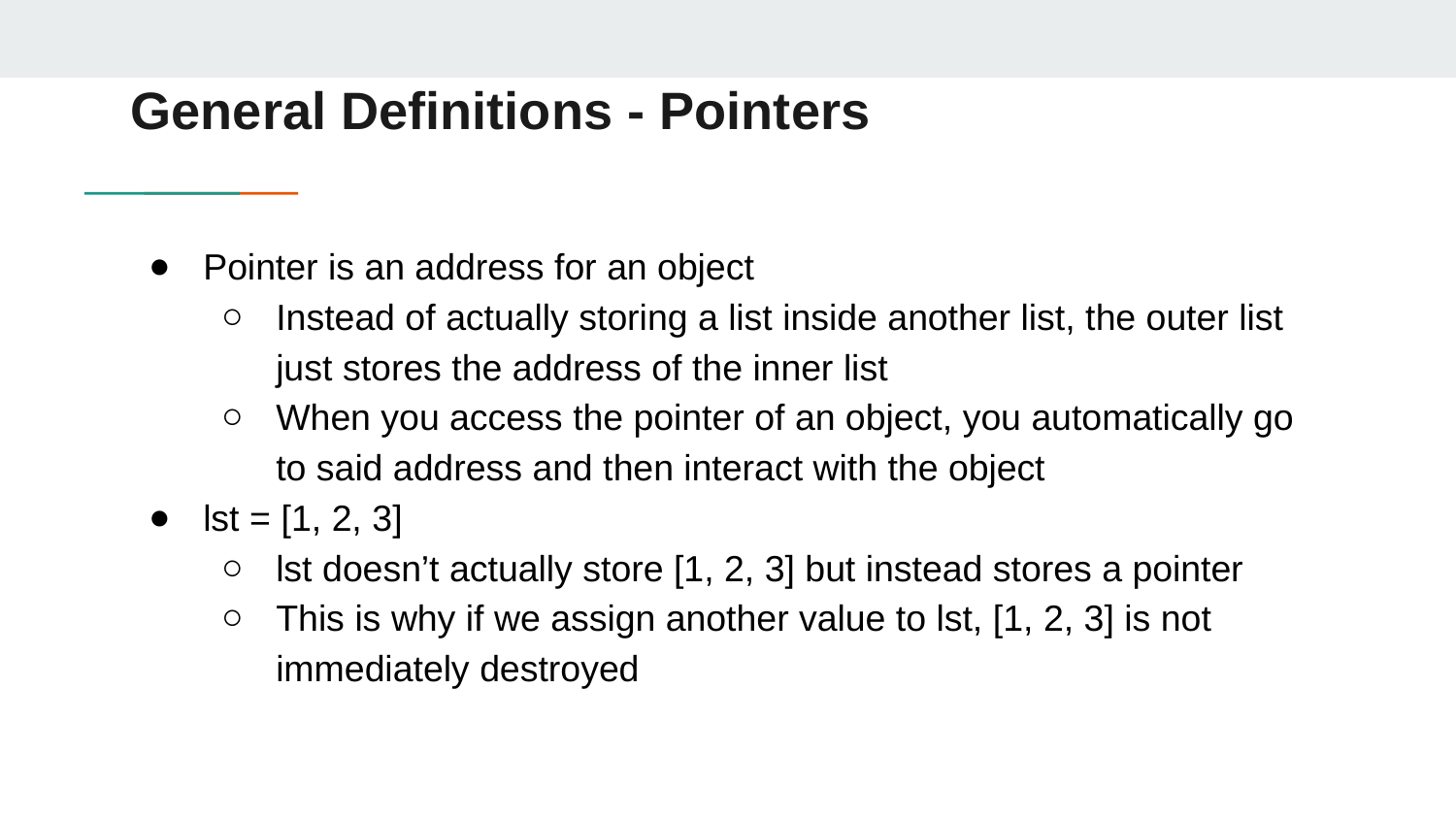

# General Definitions - Pointers
Pointer is an address for an object
Instead of actually storing a list inside another list, the outer list just stores the address of the inner list
When you access the pointer of an object, you automatically go to said address and then interact with the object
lst = [1, 2, 3]
lst doesn’t actually store [1, 2, 3] but instead stores a pointer
This is why if we assign another value to lst, [1, 2, 3] is not immediately destroyed